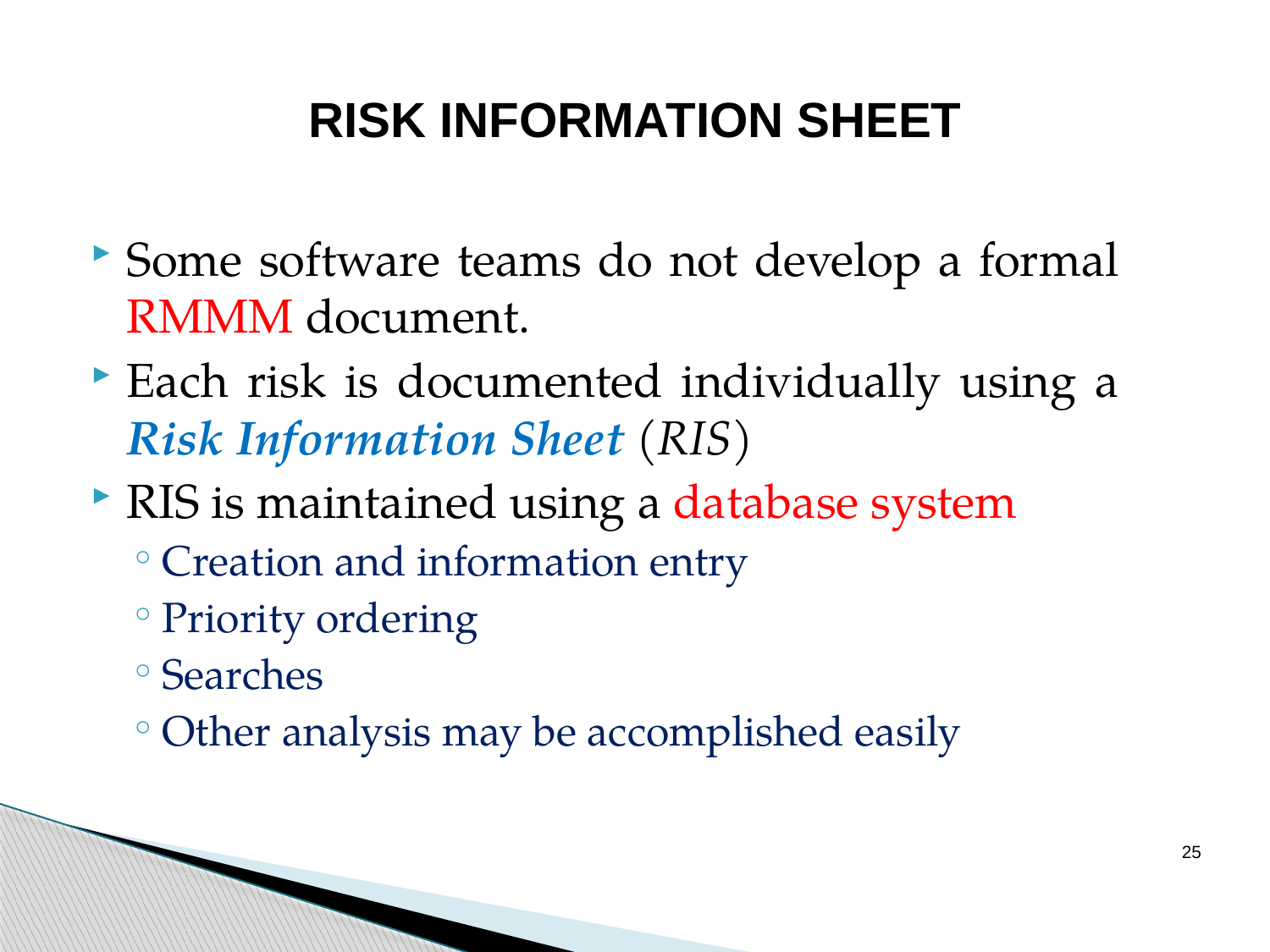

# RISK INFORMATION SHEET
Some software teams do not develop a formal RMMM document.
Each risk is documented individually using a Risk Information Sheet (RIS)
RIS is maintained using a database system
Creation and information entry
Priority ordering
Searches
Other analysis may be accomplished easily
25